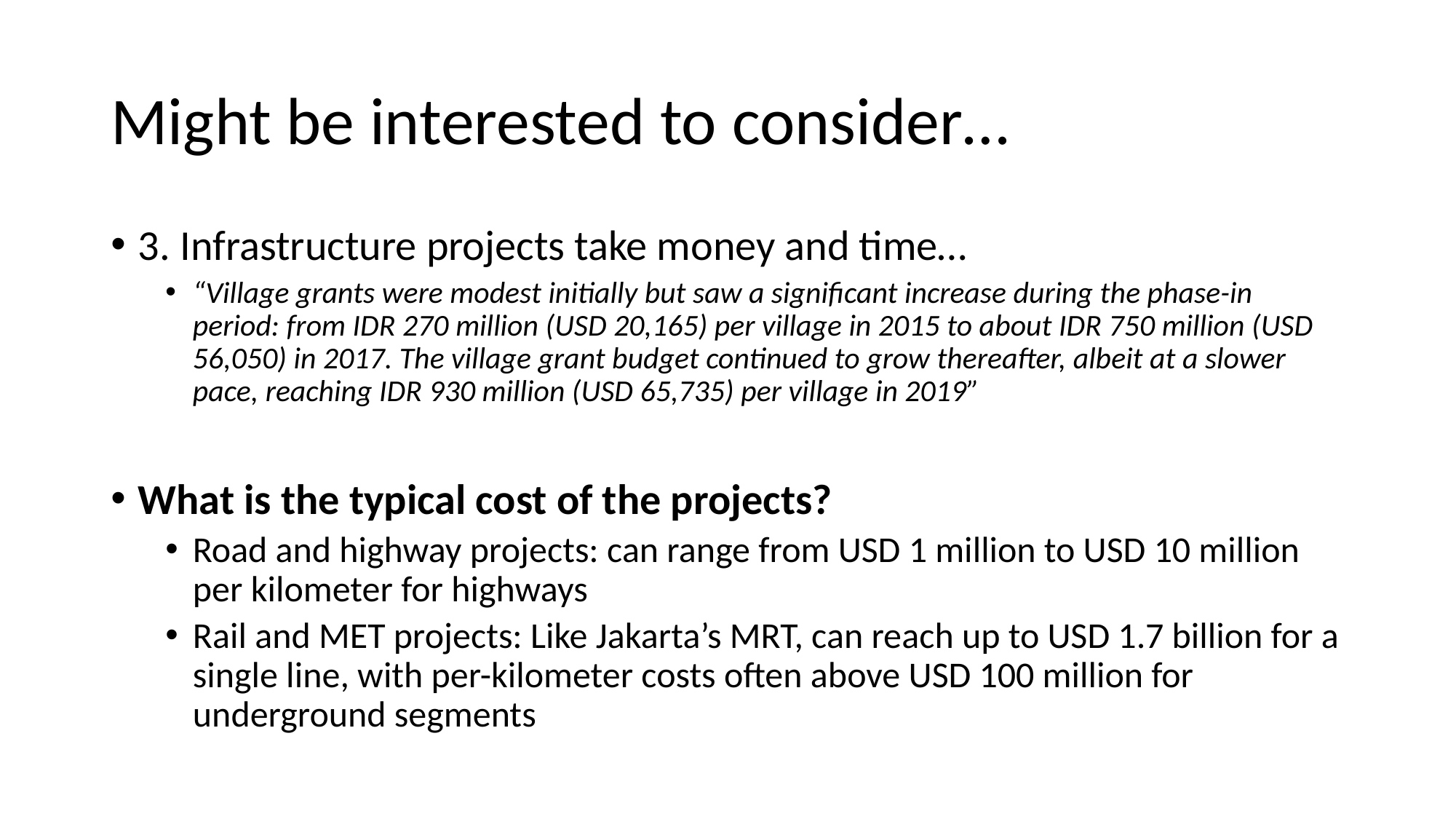

# Might be interested to consider…
3. Infrastructure projects take money and time…
“Village grants were modest initially but saw a significant increase during the phase-in period: from IDR 270 million (USD 20,165) per village in 2015 to about IDR 750 million (USD 56,050) in 2017. The village grant budget continued to grow thereafter, albeit at a slower pace, reaching IDR 930 million (USD 65,735) per village in 2019”

What is the typical cost of the projects?
Road and highway projects: can range from USD 1 million to USD 10 million per kilometer for highways
Rail and MET projects: Like Jakarta’s MRT, can reach up to USD 1.7 billion for a single line, with per-kilometer costs often above USD 100 million for underground segments